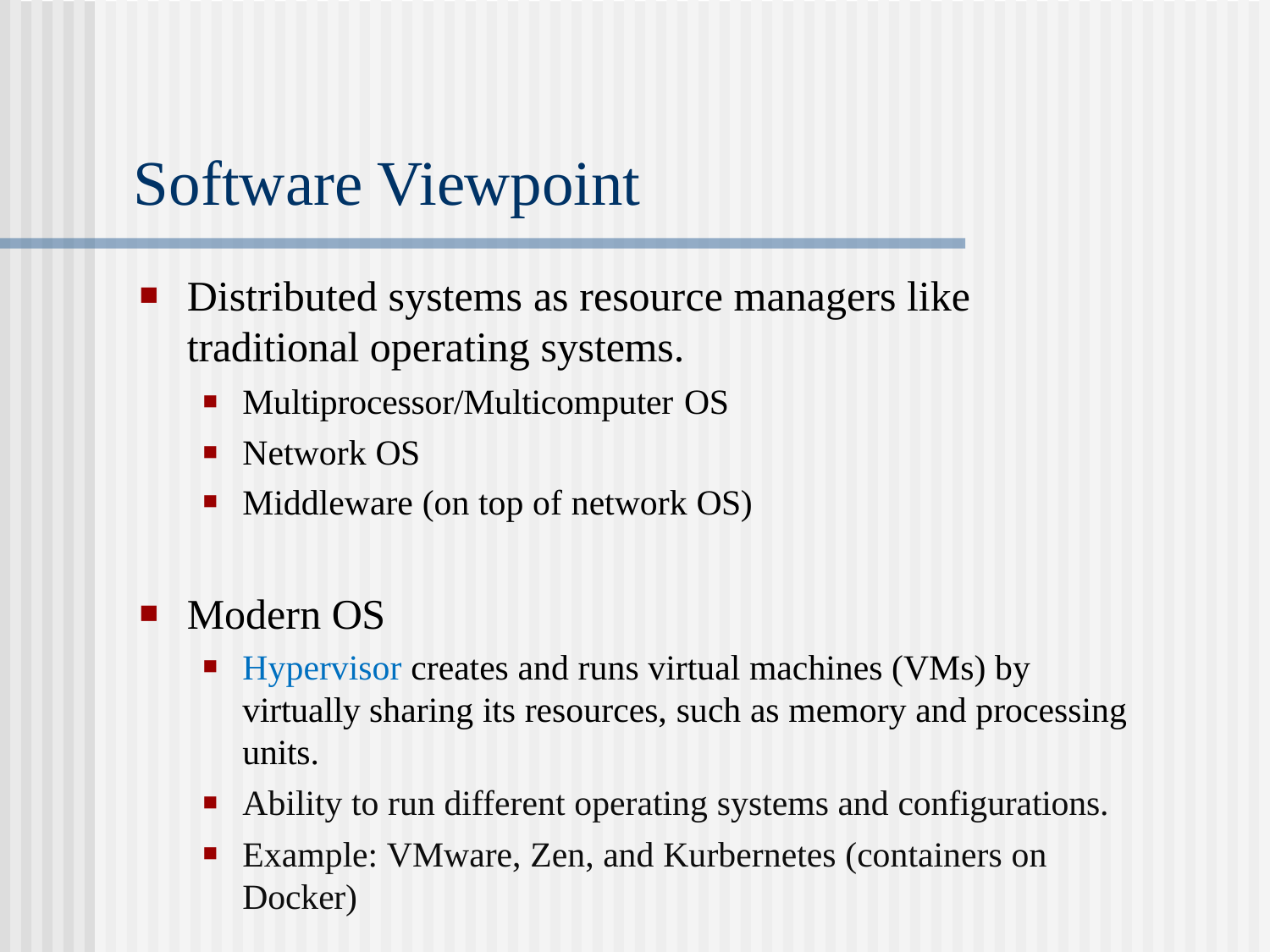

# Software Viewpoint
Distributed systems as resource managers like traditional operating systems.
Multiprocessor/Multicomputer OS
Network OS
Middleware (on top of network OS)

Modern OS
Hypervisor creates and runs virtual machines (VMs) by virtually sharing its resources, such as memory and processing units.
Ability to run different operating systems and configurations.
Example: VMware, Zen, and Kurbernetes (containers on Docker)